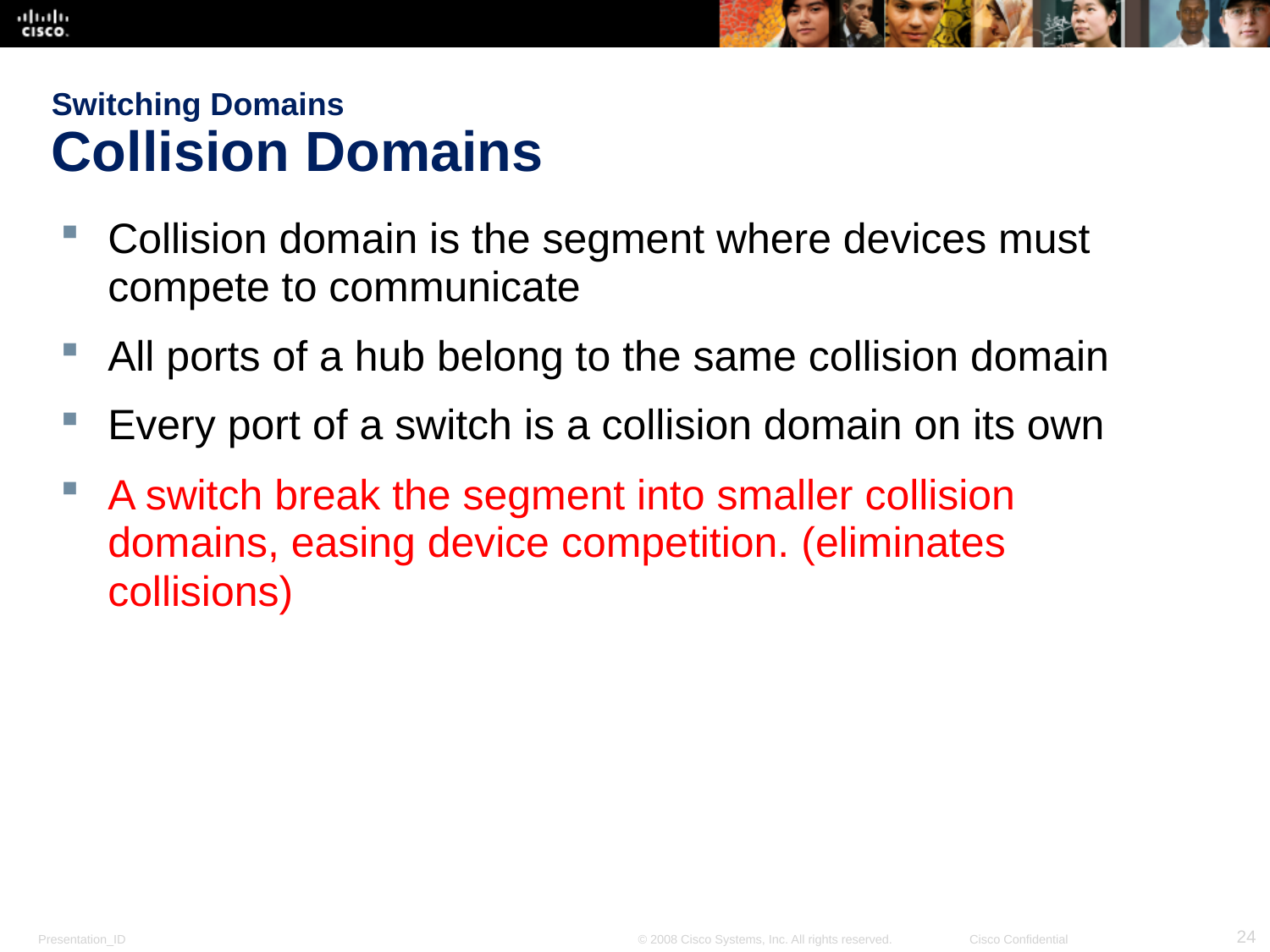

# Switching Domains Collision Domains
Collision domain is the segment where devices must compete to communicate
All ports of a hub belong to the same collision domain
Every port of a switch is a collision domain on its own
A switch break the segment into smaller collision domains, easing device competition. (eliminates collisions)